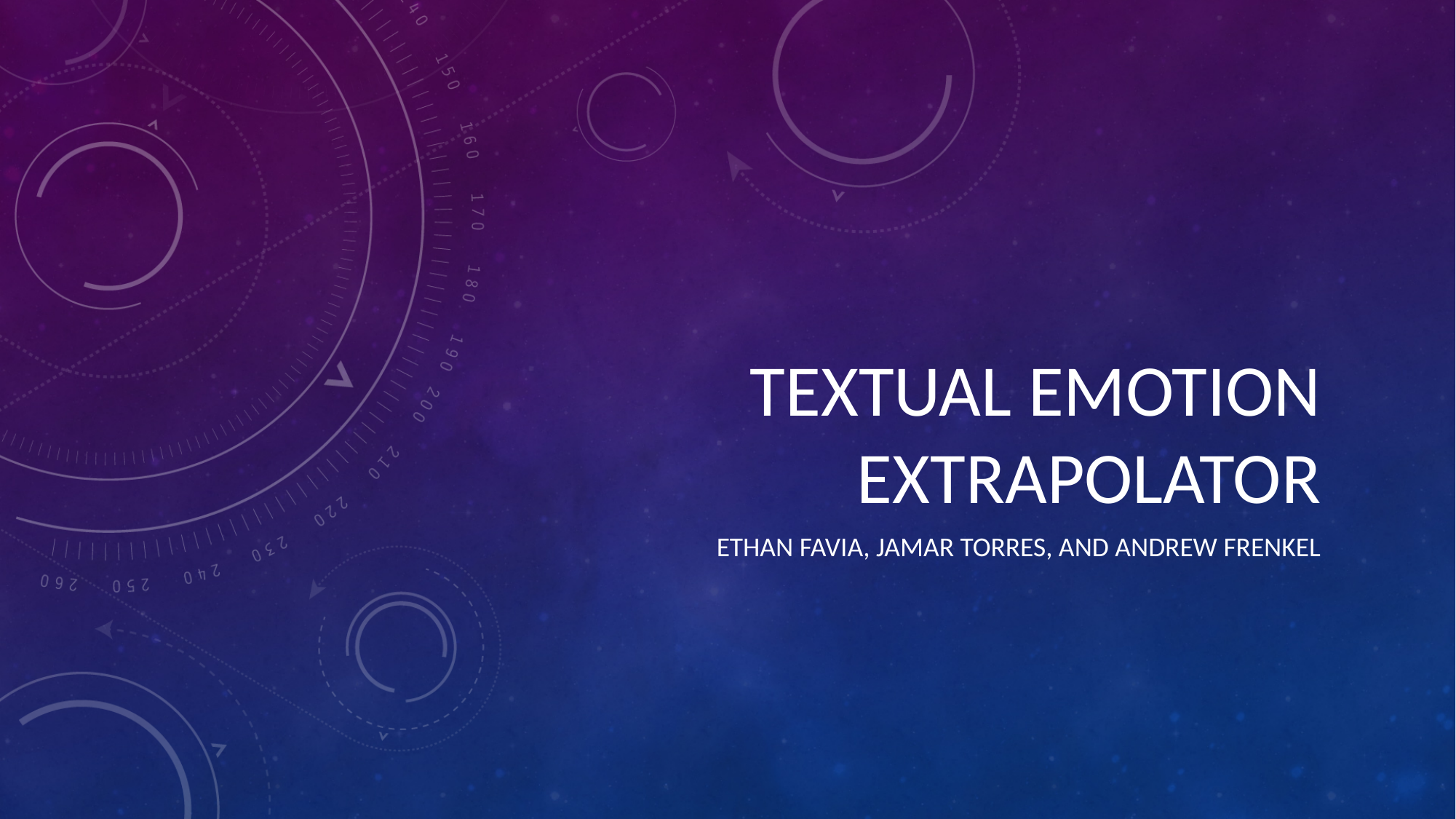

# Textual Emotion Extrapolator
Ethan Favia, Jamar Torres, and Andrew Frenkel